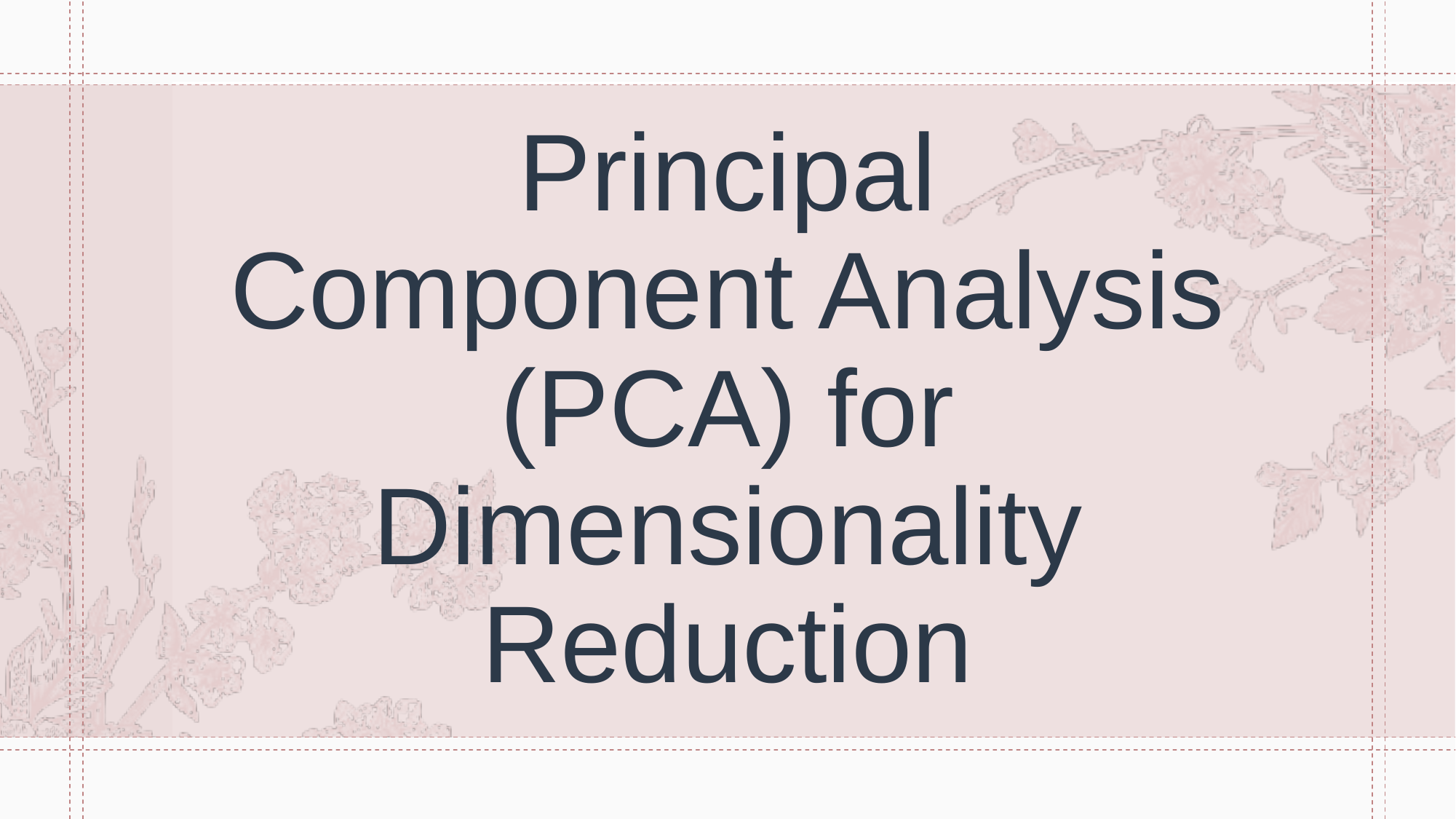

# Principal Component Analysis (PCA) for Dimensionality Reduction